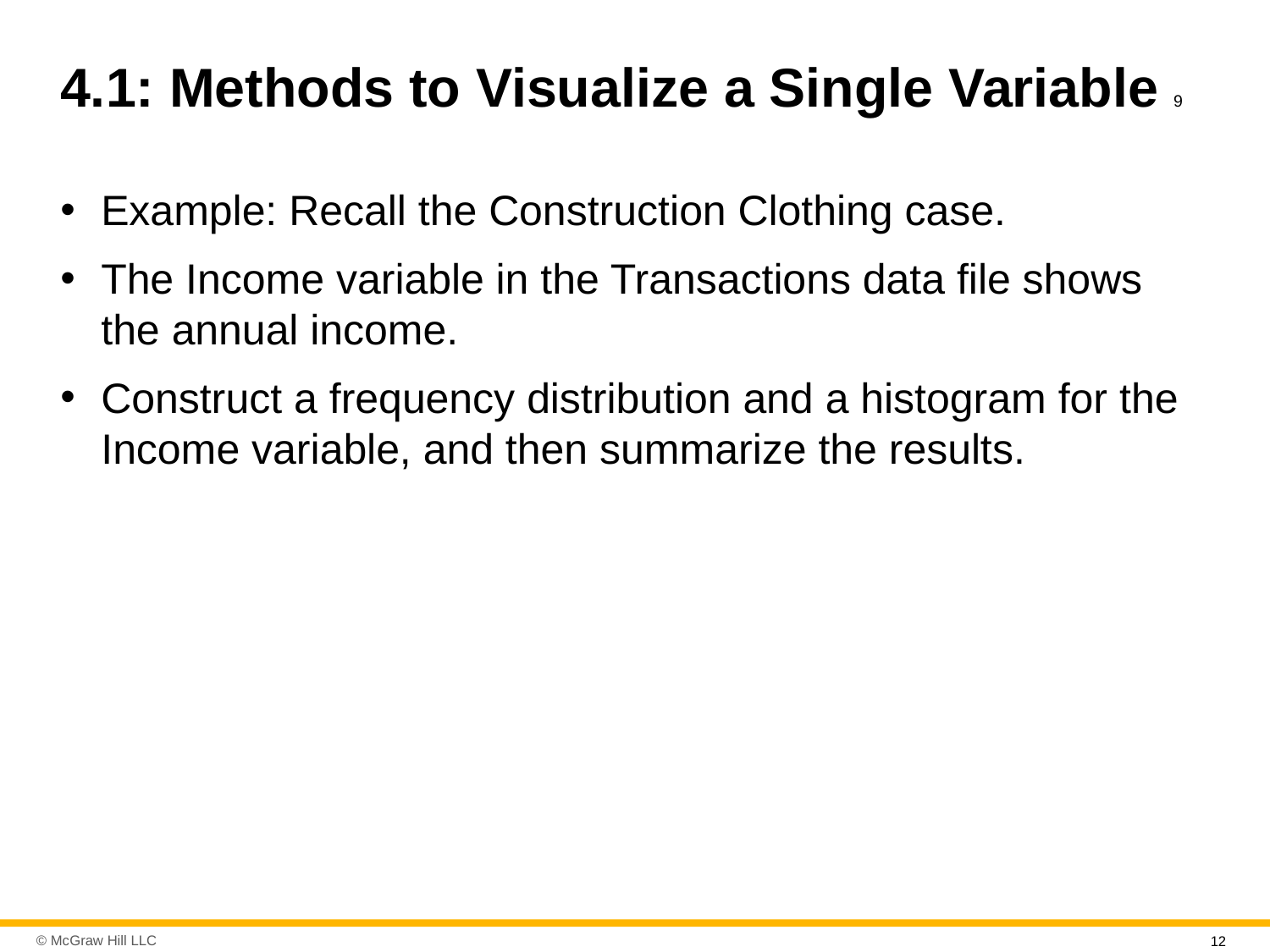

# 4.1: Methods to Visualize a Single Variable 9
Example: Recall the Construction Clothing case.
The Income variable in the Transactions data file shows the annual income.
Construct a frequency distribution and a histogram for the Income variable, and then summarize the results.
12